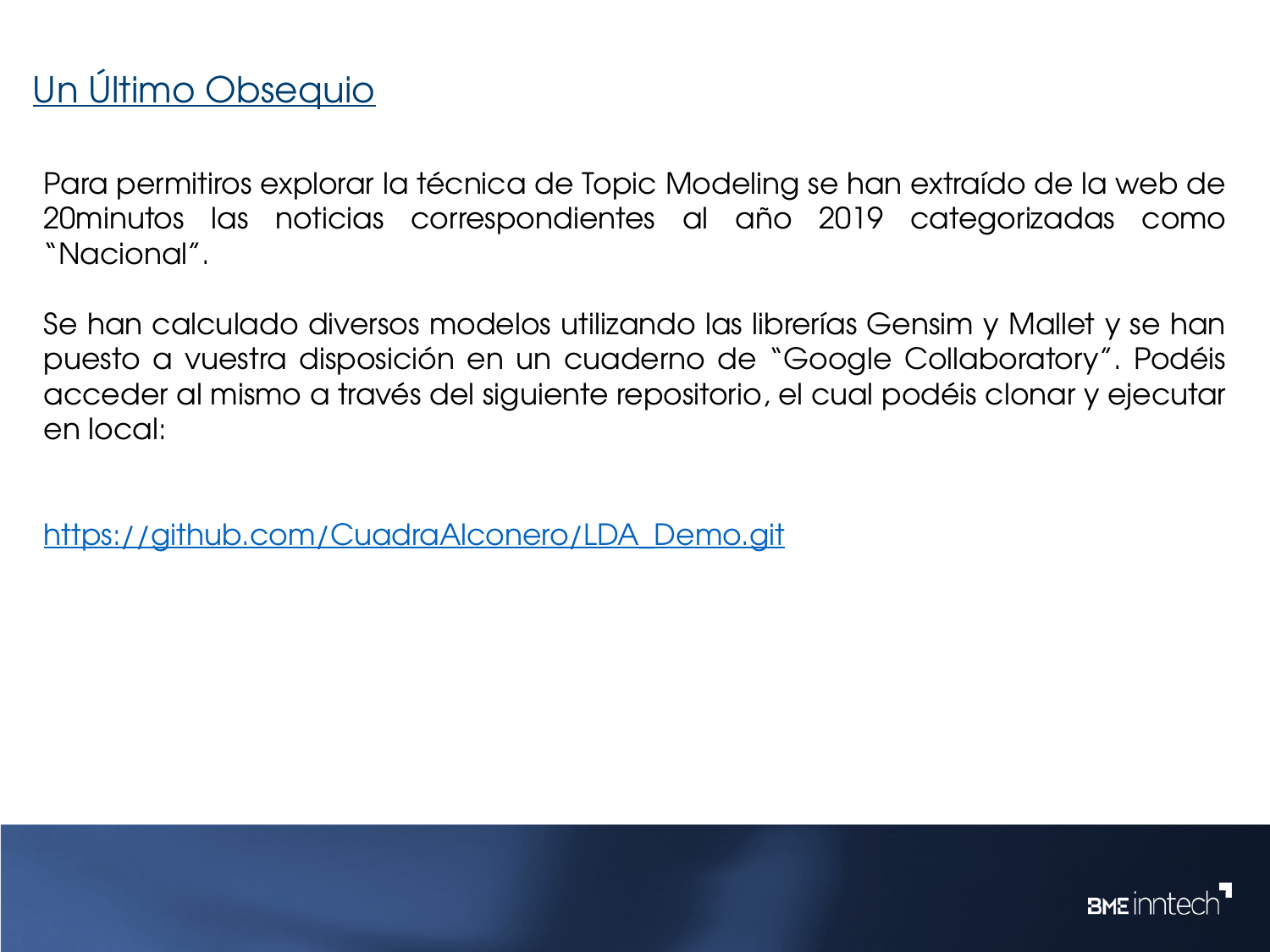

Un Último Obsequio
Para permitiros explorar la técnica de Topic Modeling se han extraído de la web de 20minutos las noticias correspondientes al año 2019 categorizadas como “Nacional”.

Se han calculado diversos modelos utilizando las librerías Gensim y Mallet y se han puesto a vuestra disposición en un cuaderno de “Google Collaboratory”. Podéis acceder al mismo a través del siguiente repositorio, el cual podéis clonar y ejecutar en local:

https://github.com/CuadraAlconero/LDA_Demo.git